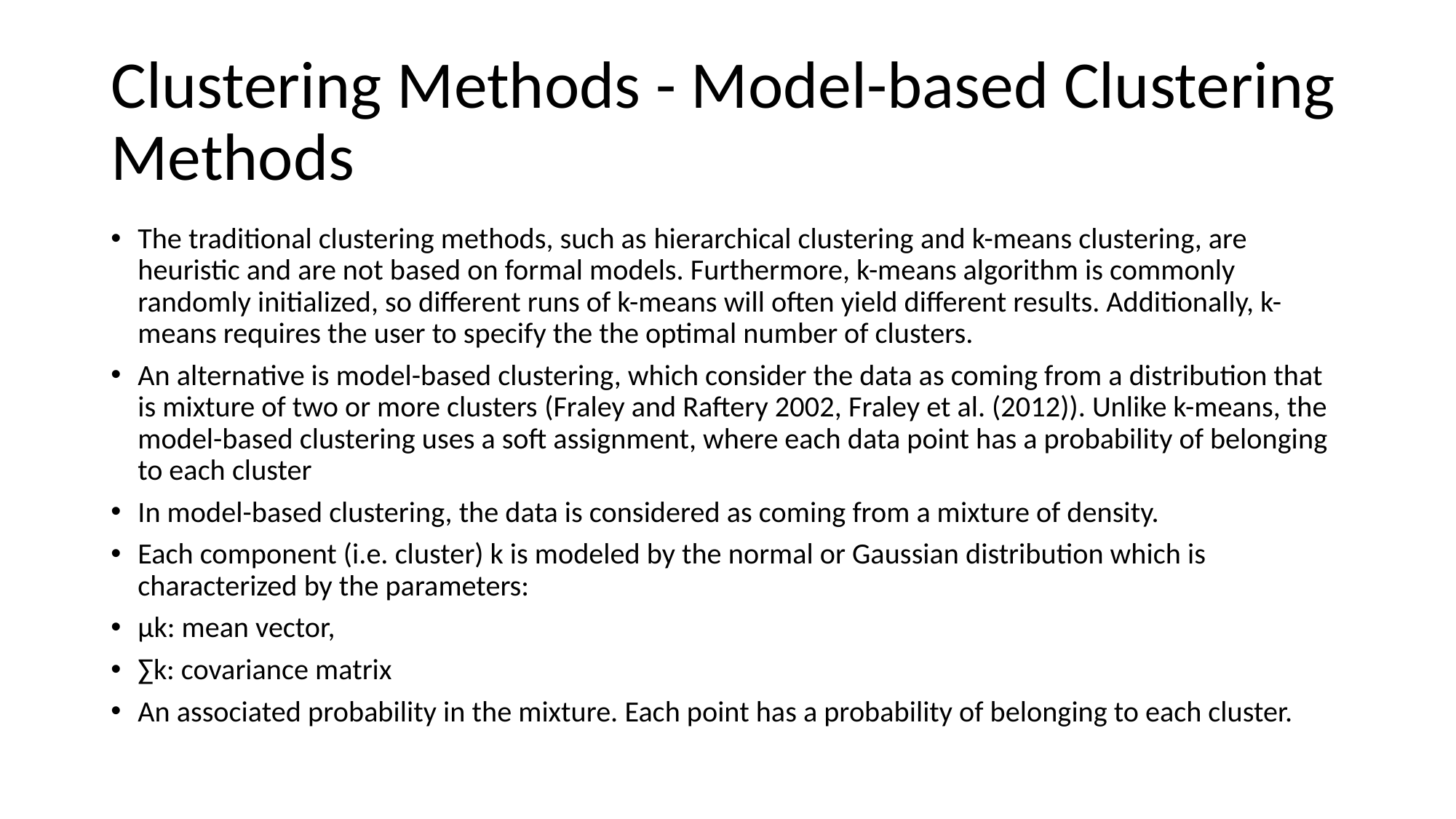

# Clustering Methods - Model-based Clustering Methods
The traditional clustering methods, such as hierarchical clustering and k-means clustering, are heuristic and are not based on formal models. Furthermore, k-means algorithm is commonly randomly initialized, so different runs of k-means will often yield different results. Additionally, k-means requires the user to specify the the optimal number of clusters.
An alternative is model-based clustering, which consider the data as coming from a distribution that is mixture of two or more clusters (Fraley and Raftery 2002, Fraley et al. (2012)). Unlike k-means, the model-based clustering uses a soft assignment, where each data point has a probability of belonging to each cluster
In model-based clustering, the data is considered as coming from a mixture of density.
Each component (i.e. cluster) k is modeled by the normal or Gaussian distribution which is characterized by the parameters:
μk: mean vector,
∑k: covariance matrix
An associated probability in the mixture. Each point has a probability of belonging to each cluster.